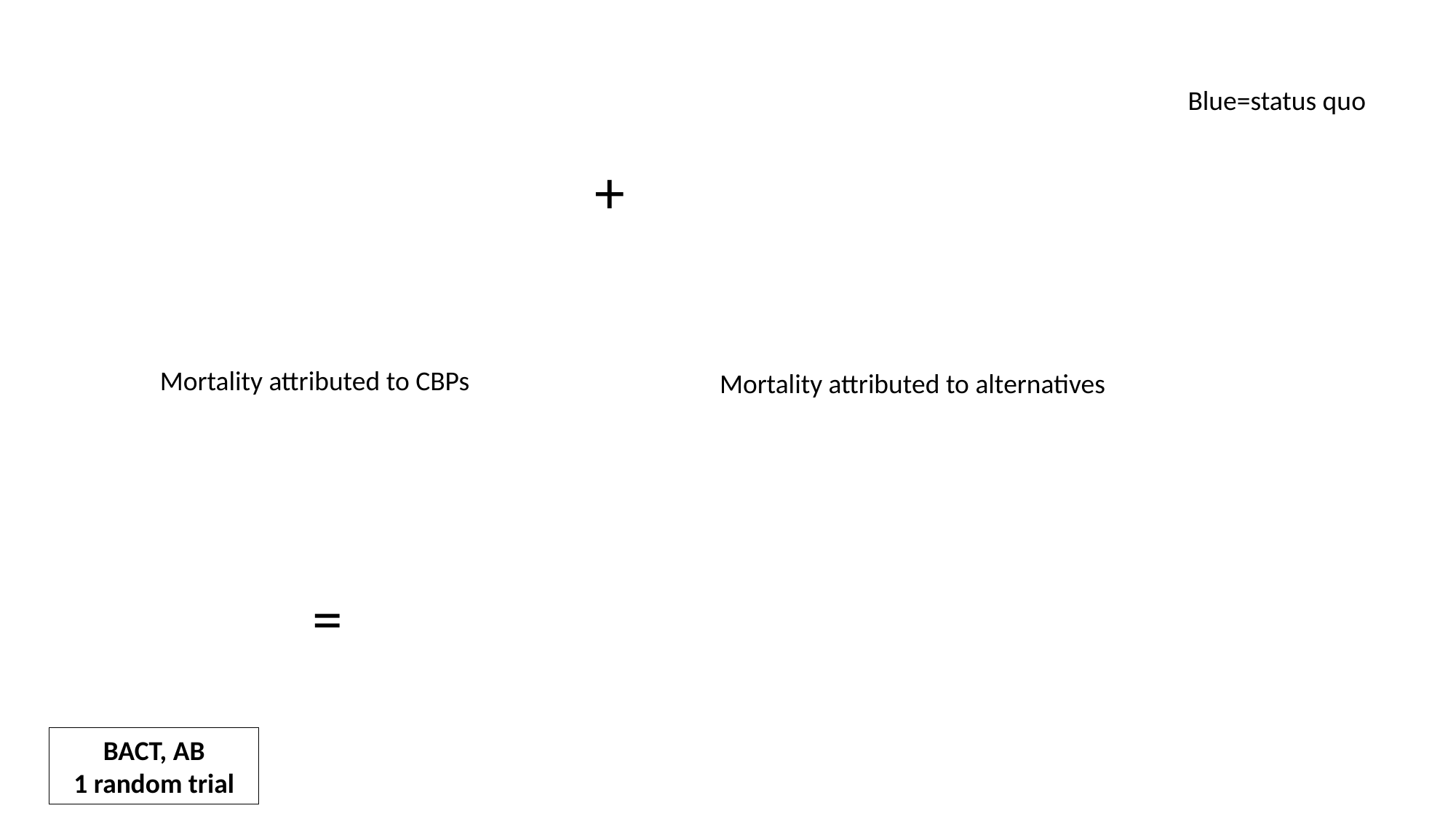

Blue=status quo
+
Mortality attributed to CBPs
Mortality attributed to alternatives
=
BACT, AB
1 random trial